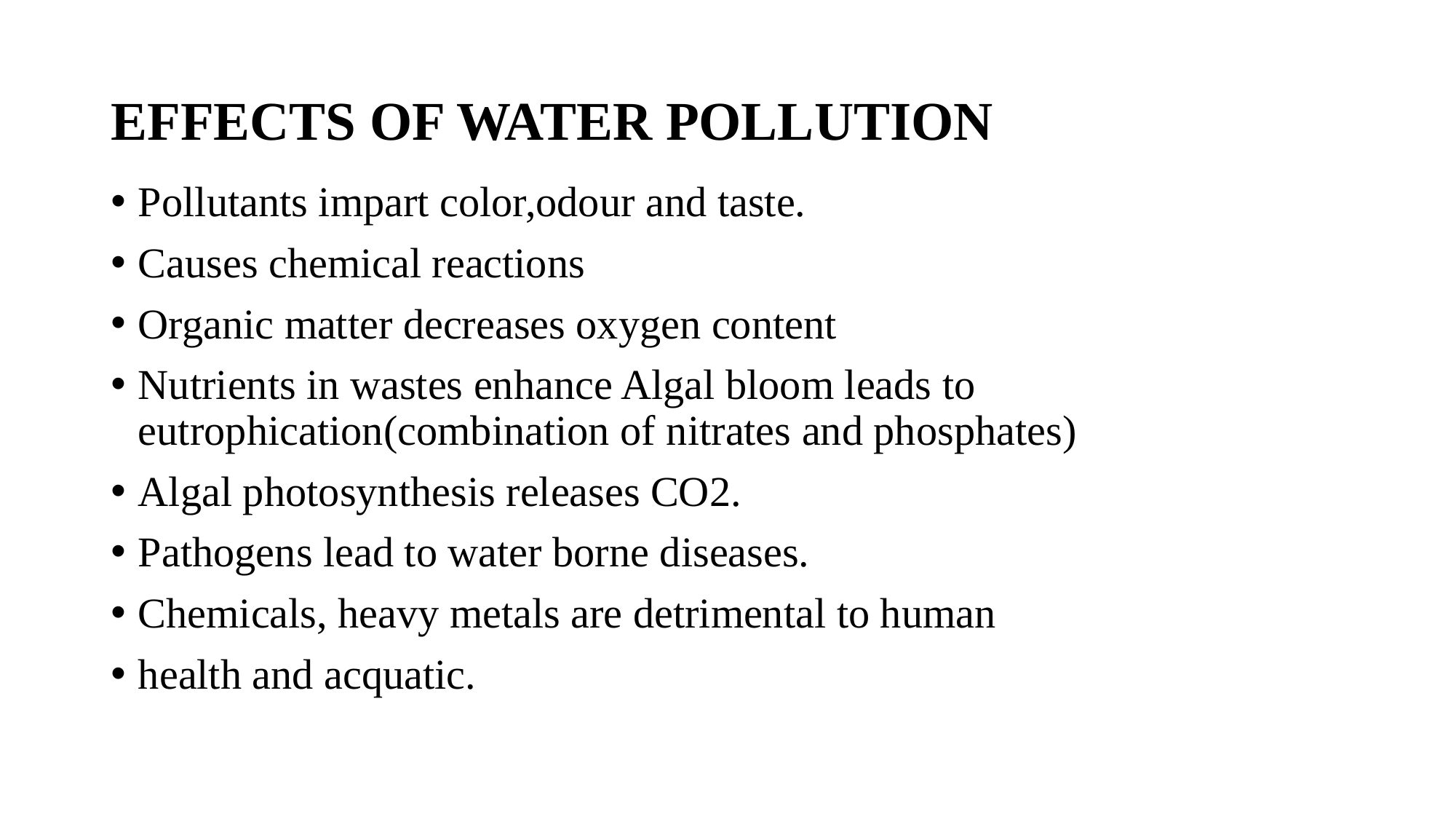

# EFFECTS OF WATER POLLUTION
Pollutants impart color,odour and taste.
Causes chemical reactions
Organic matter decreases oxygen content
Nutrients in wastes enhance Algal bloom leads to eutrophication(combination of nitrates and phosphates)
Algal photosynthesis releases CO2.
Pathogens lead to water borne diseases.
Chemicals, heavy metals are detrimental to human
health and acquatic.